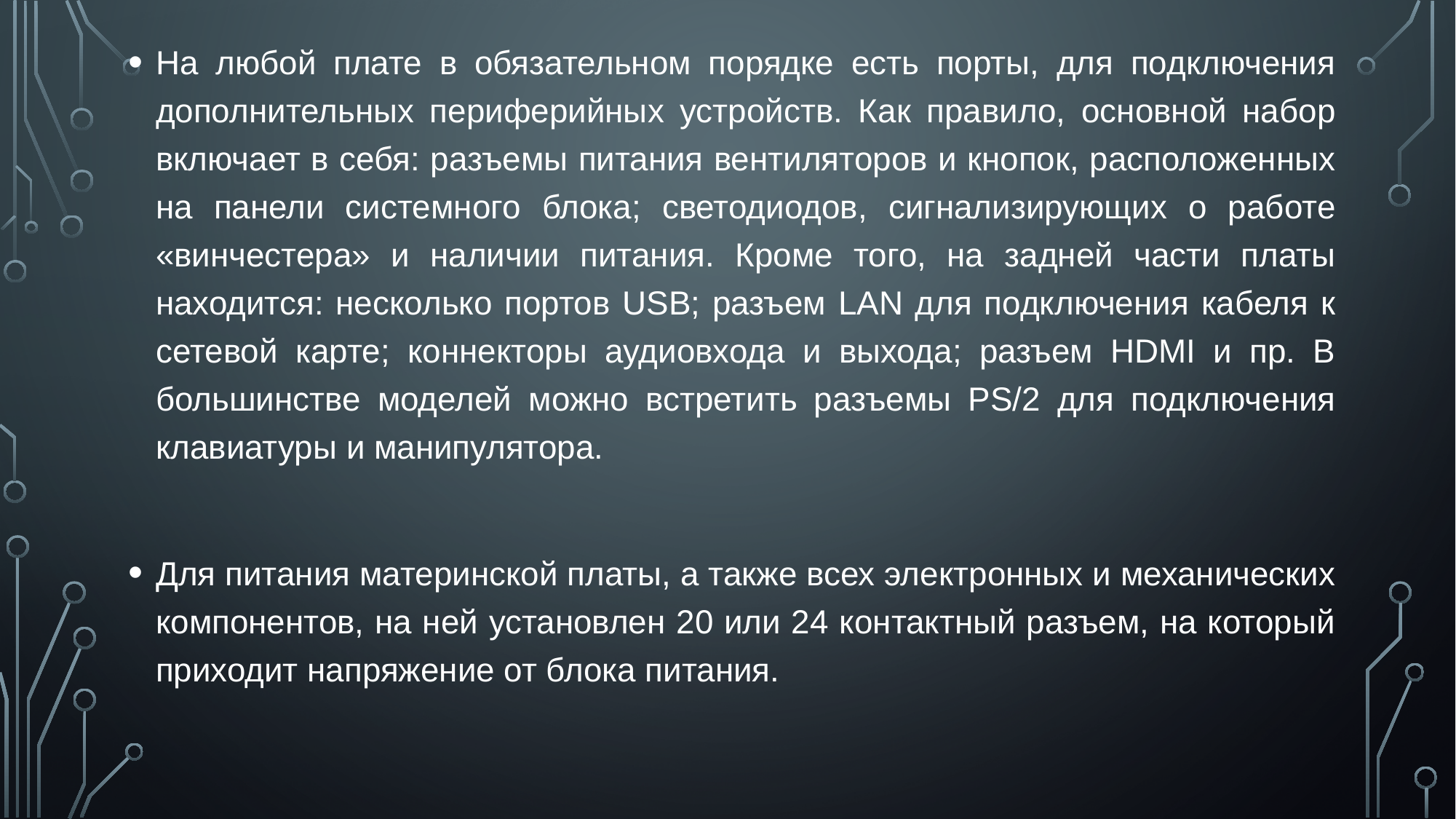

На любой плате в обязательном порядке есть порты, для подключения дополнительных периферийных устройств. Как правило, основной набор включает в себя: разъемы питания вентиляторов и кнопок, расположенных на панели системного блока; светодиодов, сигнализирующих о работе «винчестера» и наличии питания. Кроме того, на задней части платы находится: несколько портов USB; разъем LAN для подключения кабеля к сетевой карте; коннекторы аудиовхода и выхода; разъем HDMI и пр. В большинстве моделей можно встретить разъемы PS/2 для подключения клавиатуры и манипулятора.

Для питания материнской платы, а также всех электронных и механических компонентов, на ней установлен 20 или 24 контактный разъем, на который приходит напряжение от блока питания.